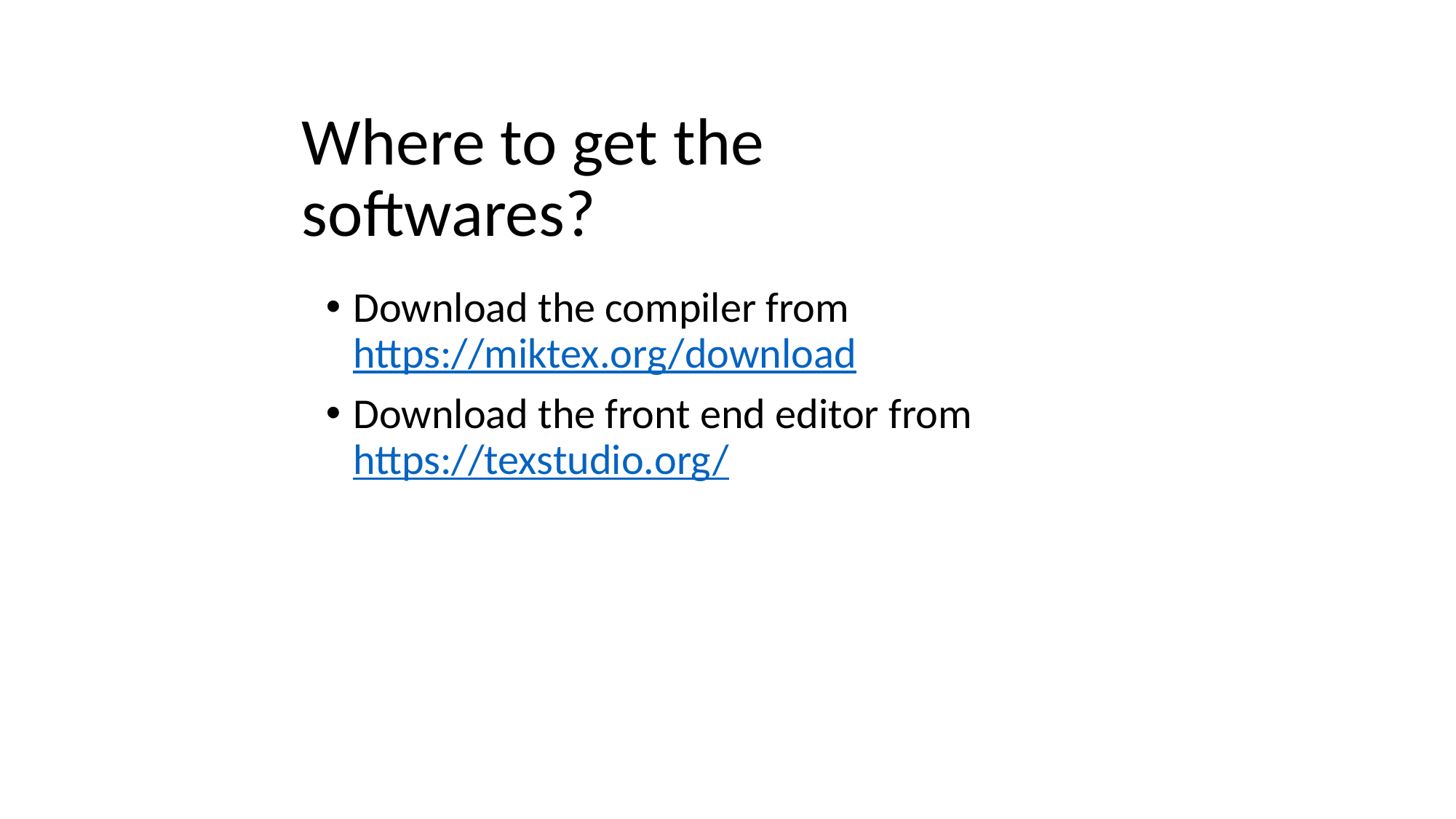

# Where to get the softwares?
Download the compiler from  https://miktex.org/download
Download the front end editor from https://texstudio.org/